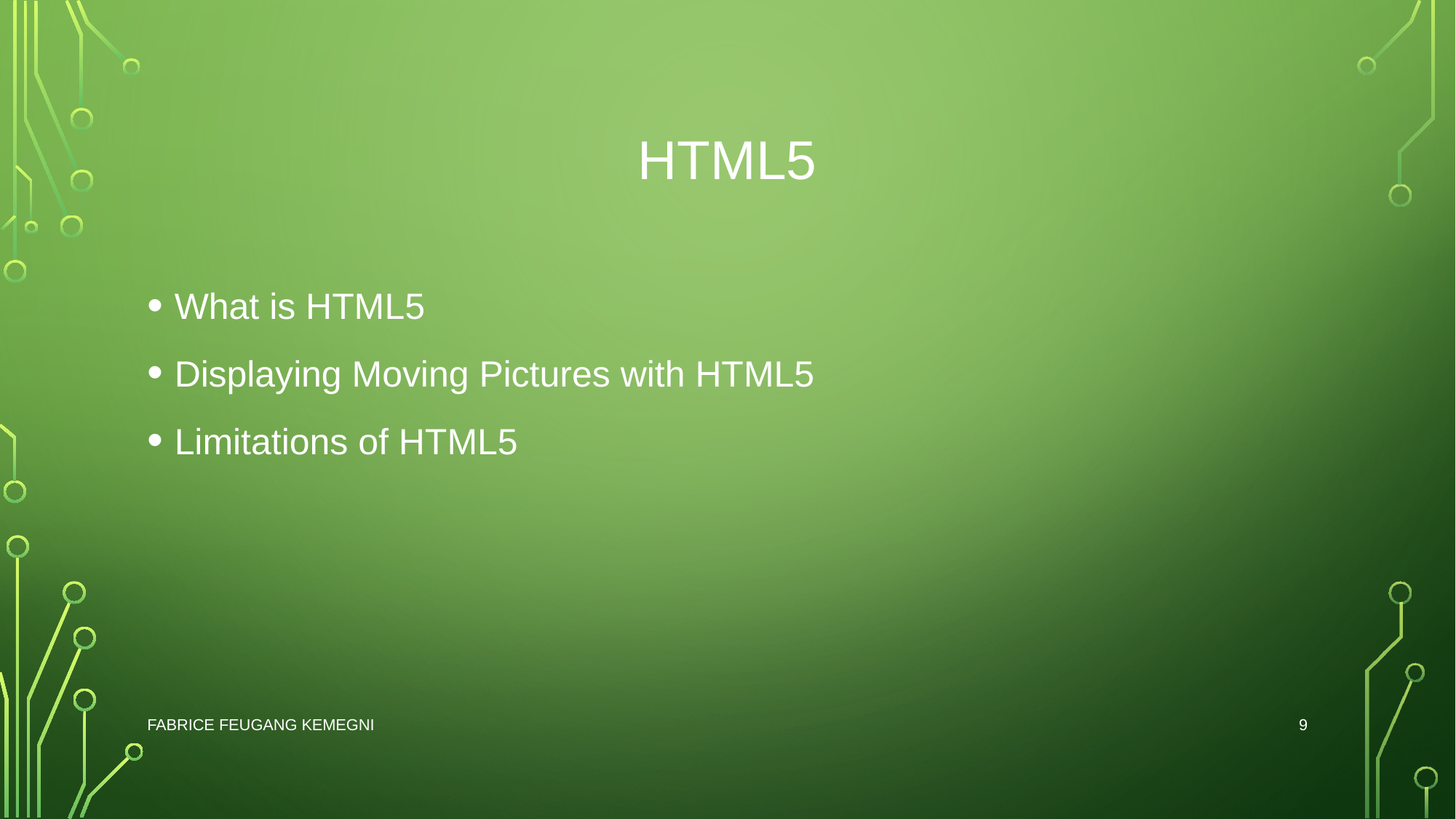

# html5
What is HTML5
Displaying Moving Pictures with HTML5
Limitations of HTML5

9
Fabrice Feugang Kemegni